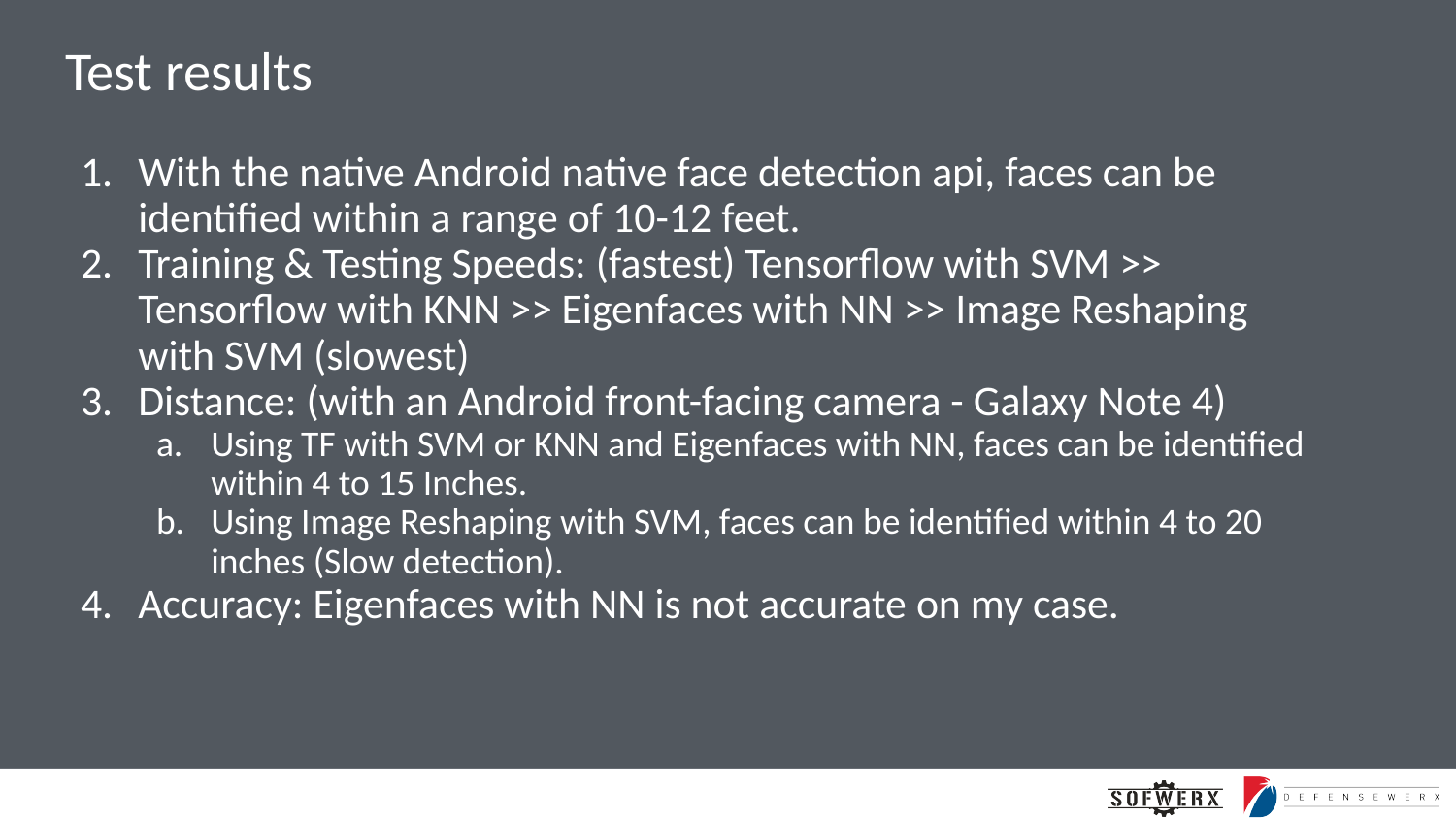

# Test results
With the native Android native face detection api, faces can be identified within a range of 10-12 feet.
Training & Testing Speeds: (fastest) Tensorflow with SVM >> Tensorflow with KNN >> Eigenfaces with NN >> Image Reshaping with SVM (slowest)
Distance: (with an Android front-facing camera - Galaxy Note 4)
Using TF with SVM or KNN and Eigenfaces with NN, faces can be identified within 4 to 15 Inches.
Using Image Reshaping with SVM, faces can be identified within 4 to 20 inches (Slow detection).
Accuracy: Eigenfaces with NN is not accurate on my case.